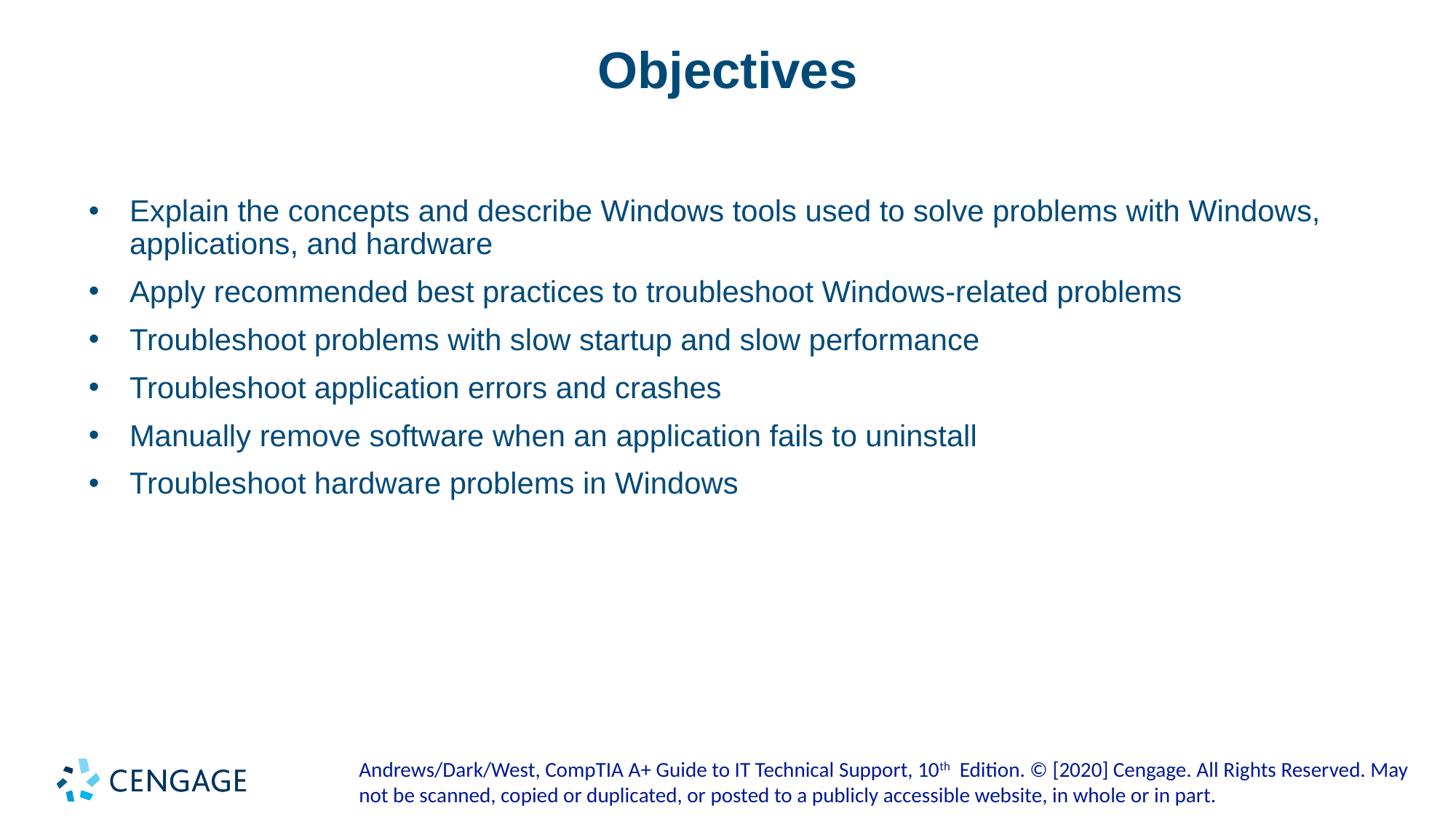

# Objectives
Explain the concepts and describe Windows tools used to solve problems with Windows, applications, and hardware
Apply recommended best practices to troubleshoot Windows-related problems
Troubleshoot problems with slow startup and slow performance
Troubleshoot application errors and crashes
Manually remove software when an application fails to uninstall
Troubleshoot hardware problems in Windows